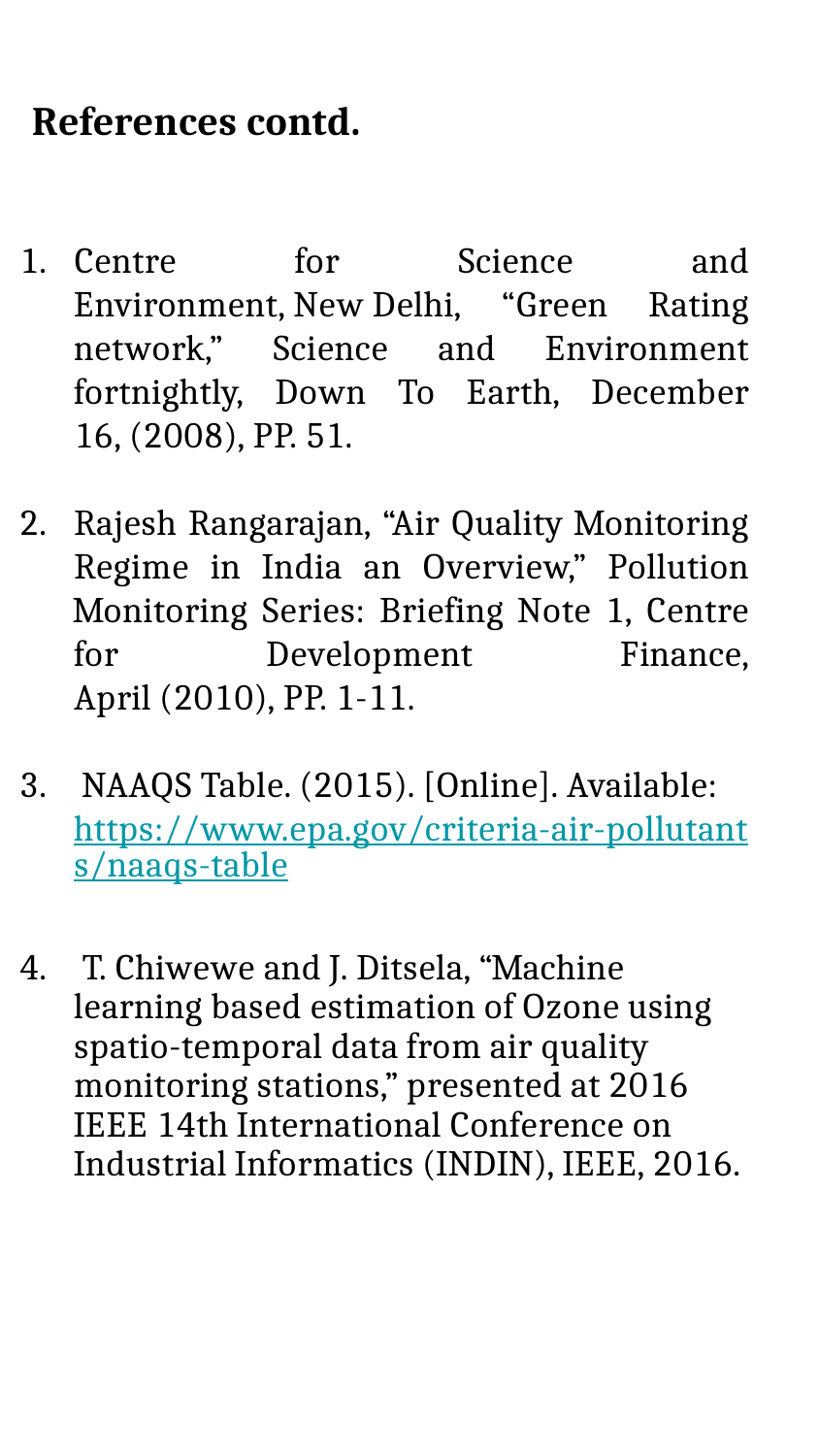

# References contd.

Centre for Science and Environment, New Delhi, “Green Rating network,” Science and Environment fortnightly, Down To Earth, December 16, (2008), PP. 51.

Rajesh Rangarajan, “Air Quality Monitoring Regime in India an Overview,” Pollution Monitoring Series: Briefing Note 1, Centre for Development Finance, April (2010), PP. 1-11.

 NAAQS Table. (2015). [Online]. Available: https://www.epa.gov/criteria-air-pollutants/naaqs-table
 T. Chiwewe and J. Ditsela, “Machine learning based estimation of Ozone using spatio-temporal data from air quality monitoring stations,” presented at 2016 IEEE 14th International Conference on Industrial Informatics (INDIN), IEEE, 2016.